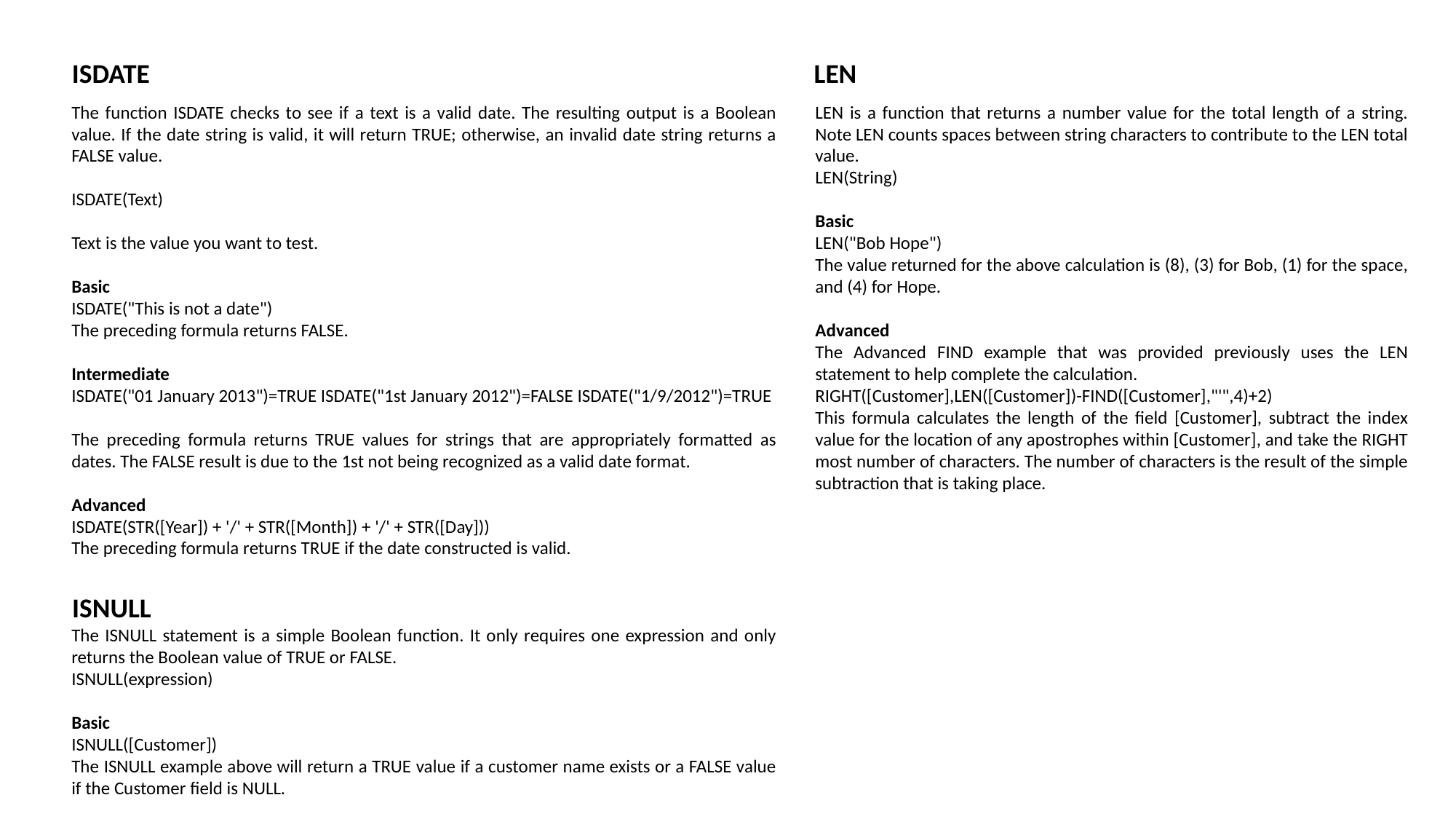

ISDATE
LEN
The function ISDATE checks to see if a text is a valid date. The resulting output is a Boolean value. If the date string is valid, it will return TRUE; otherwise, an invalid date string returns a FALSE value.

ISDATE(Text)

Text is the value you want to test.

Basic
ISDATE("This is not a date")
The preceding formula returns FALSE.

Intermediate
ISDATE("01 January 2013")=TRUE ISDATE("1st January 2012")=FALSE ISDATE("1/9/2012")=TRUE

The preceding formula returns TRUE values for strings that are appropriately formatted as dates. The FALSE result is due to the 1st not being recognized as a valid date format.

Advanced
ISDATE(STR([Year]) + '/' + STR([Month]) + '/' + STR([Day]))
The preceding formula returns TRUE if the date constructed is valid.

The ISNULL statement is a simple Boolean function. It only requires one expression and only returns the Boolean value of TRUE or FALSE.
ISNULL(expression)

Basic
ISNULL([Customer])
The ISNULL example above will return a TRUE value if a customer name exists or a FALSE value if the Customer field is NULL.
LEN is a function that returns a number value for the total length of a string. Note LEN counts spaces between string characters to contribute to the LEN total value.
LEN(String)

Basic
LEN("Bob Hope")
The value returned for the above calculation is (8), (3) for Bob, (1) for the space, and (4) for Hope.

Advanced
The Advanced FIND example that was provided previously uses the LEN statement to help complete the calculation.
RIGHT([Customer],LEN([Customer])-FIND([Customer],"'",4)+2)
This formula calculates the length of the field [Customer], subtract the index value for the location of any apostrophes within [Customer], and take the RIGHT most number of characters. The number of characters is the result of the simple subtraction that is taking place.
ISNULL